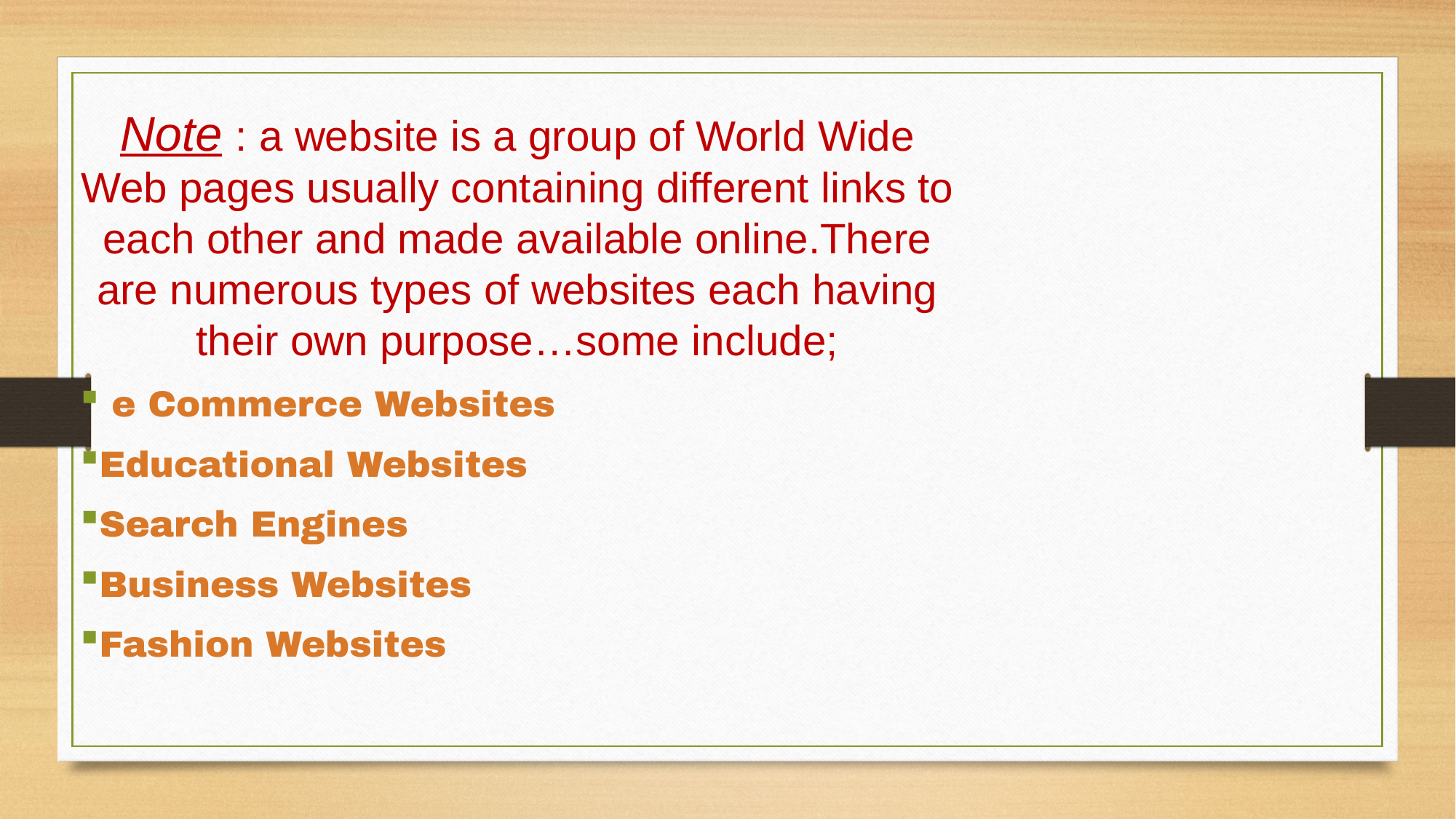

Note : a website is a group of World Wide Web pages usually containing different links to each other and made available online.There are numerous types of websites each having their own purpose…some include;
 e Commerce Websites
Educational Websites
Search Engines
Business Websites
Fashion Websites